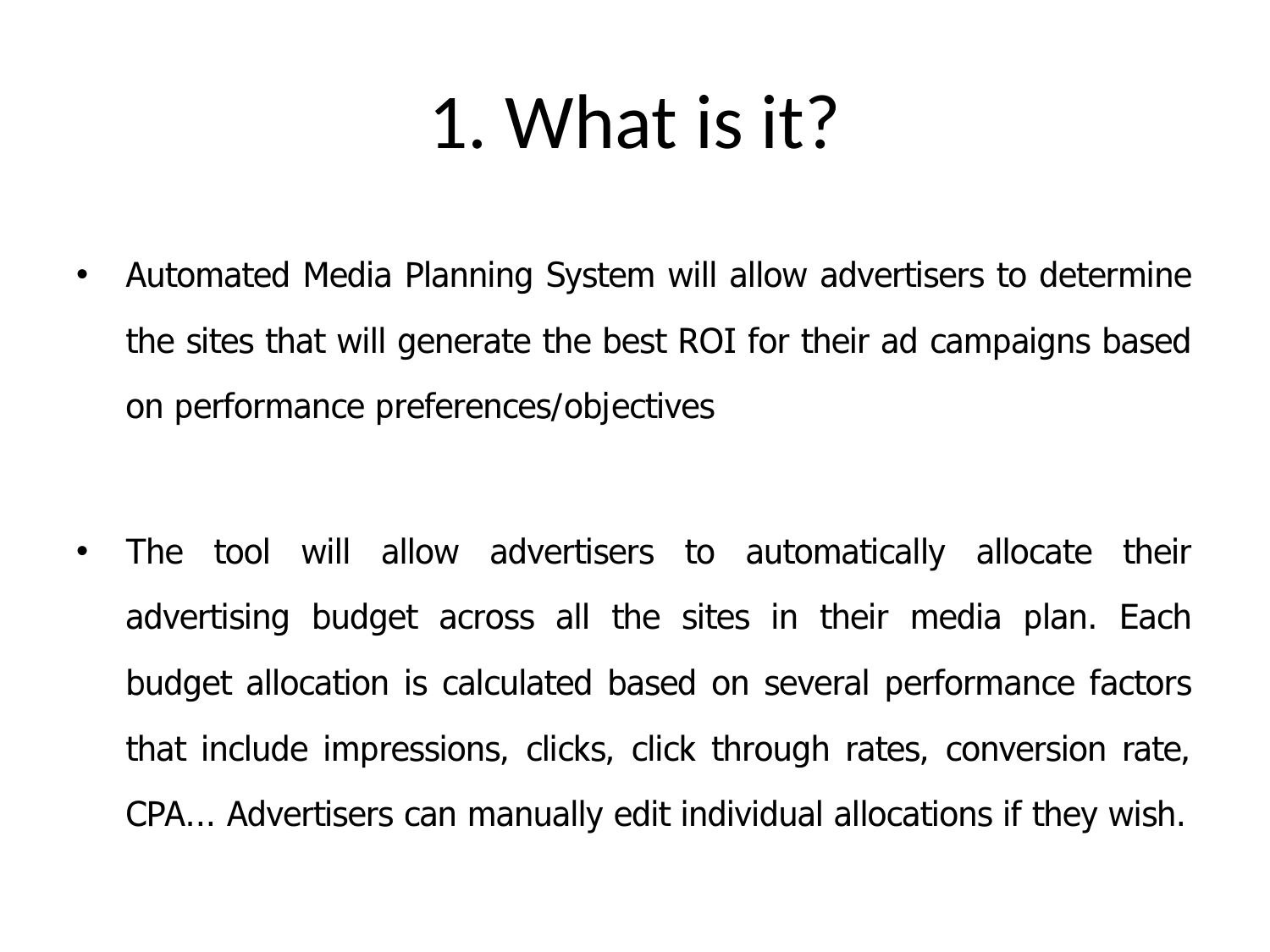

# 1. What is it?
Automated Media Planning System will allow advertisers to determine the sites that will generate the best ROI for their ad campaigns based on performance preferences/objectives

The tool will allow advertisers to automatically allocate their advertising budget across all the sites in their media plan. Each budget allocation is calculated based on several performance factors that include impressions, clicks, click through rates, conversion rate, CPA... Advertisers can manually edit individual allocations if they wish.